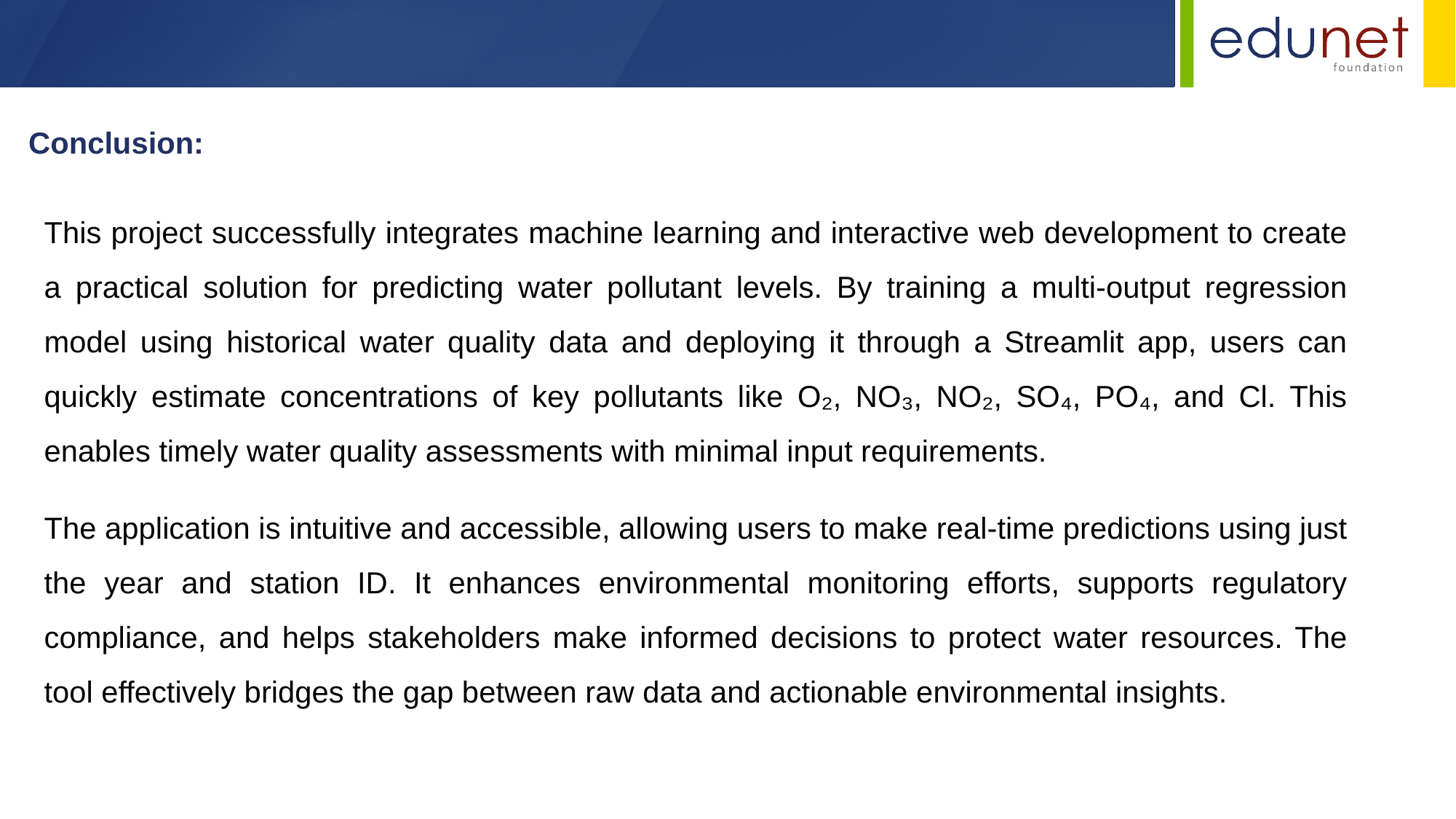

Conclusion:
This project successfully integrates machine learning and interactive web development to create a practical solution for predicting water pollutant levels. By training a multi-output regression model using historical water quality data and deploying it through a Streamlit app, users can quickly estimate concentrations of key pollutants like O₂, NO₃, NO₂, SO₄, PO₄, and Cl. This enables timely water quality assessments with minimal input requirements.
The application is intuitive and accessible, allowing users to make real-time predictions using just the year and station ID. It enhances environmental monitoring efforts, supports regulatory compliance, and helps stakeholders make informed decisions to protect water resources. The tool effectively bridges the gap between raw data and actionable environmental insights.